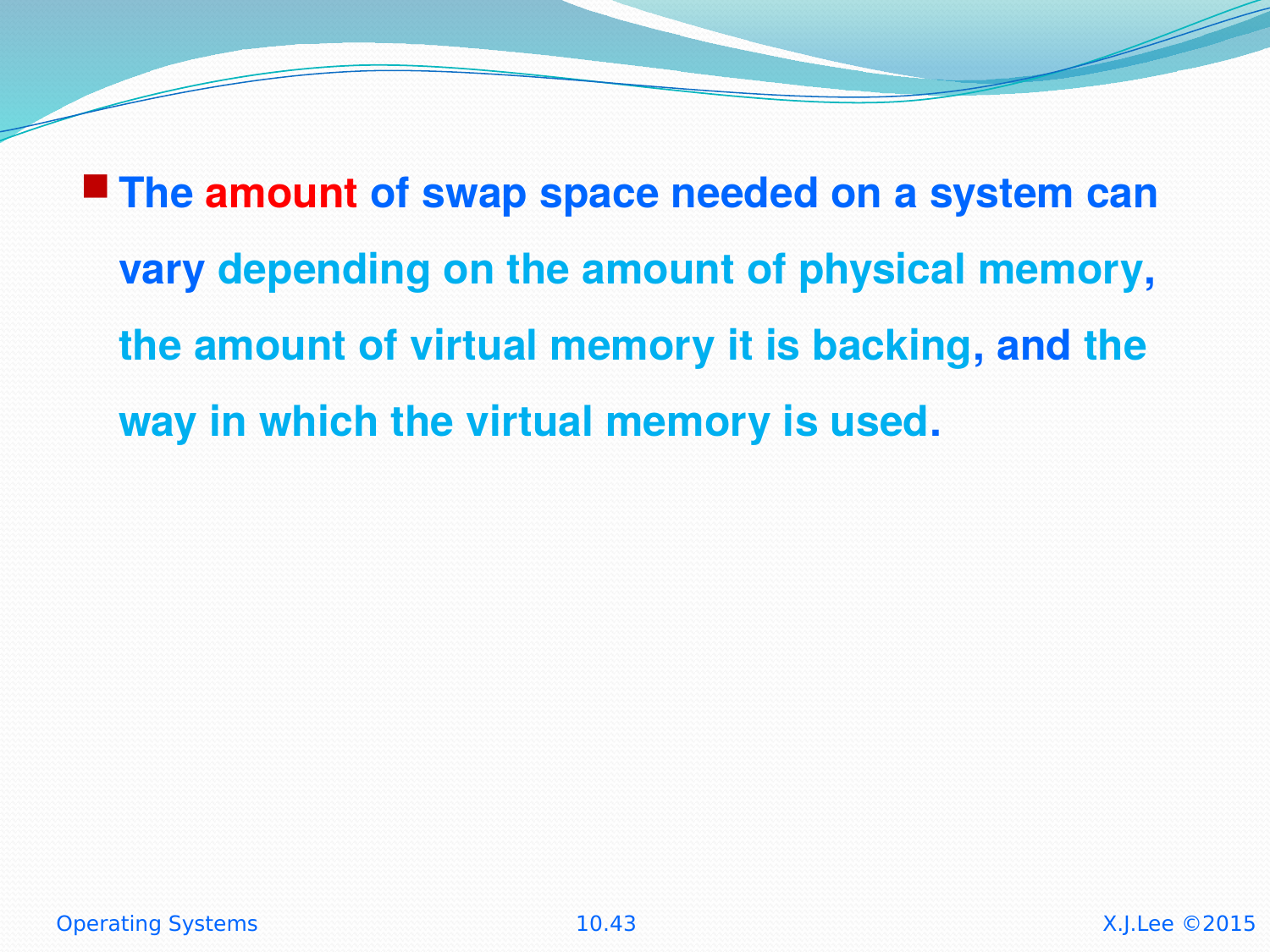

The amount of swap space needed on a system can vary depending on the amount of physical memory, the amount of virtual memory it is backing, and the way in which the virtual memory is used.
Operating Systems
10.43
X.J.Lee ©2015